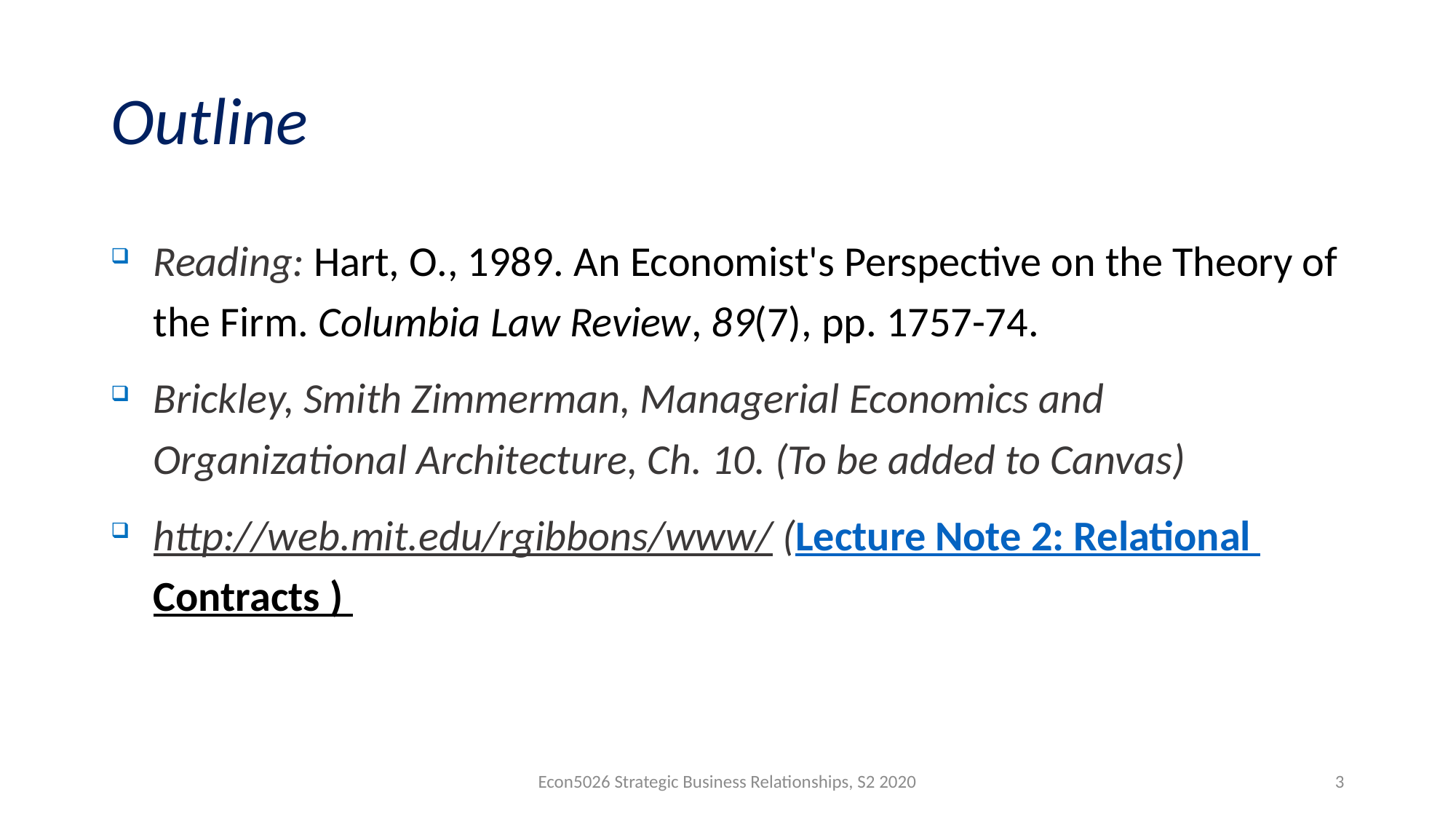

# Outline
Reading: Hart, O., 1989. An Economist's Perspective on the Theory of the Firm. Columbia Law Review, 89(7), pp. 1757-74.
Brickley, Smith Zimmerman, Managerial Economics and Organizational Architecture, Ch. 10. (To be added to Canvas)
http://web.mit.edu/rgibbons/www/ (Lecture Note 2: Relational Contracts )

Econ5026 Strategic Business Relationships, S2 2020
3